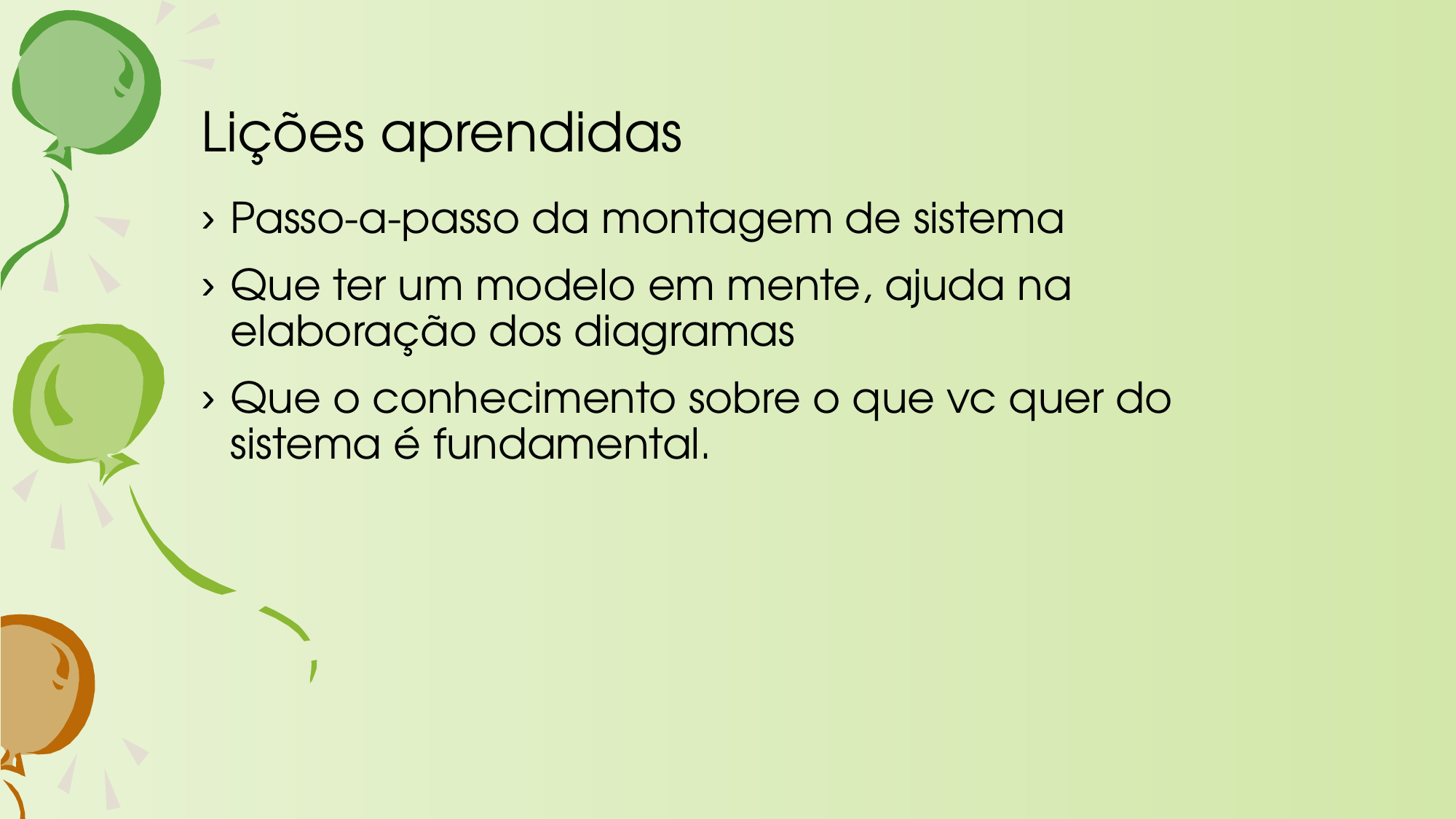

# Lições aprendidas
Passo-a-passo da montagem de sistema
Que ter um modelo em mente, ajuda na elaboração dos diagramas
Que o conhecimento sobre o que vc quer do sistema é fundamental.